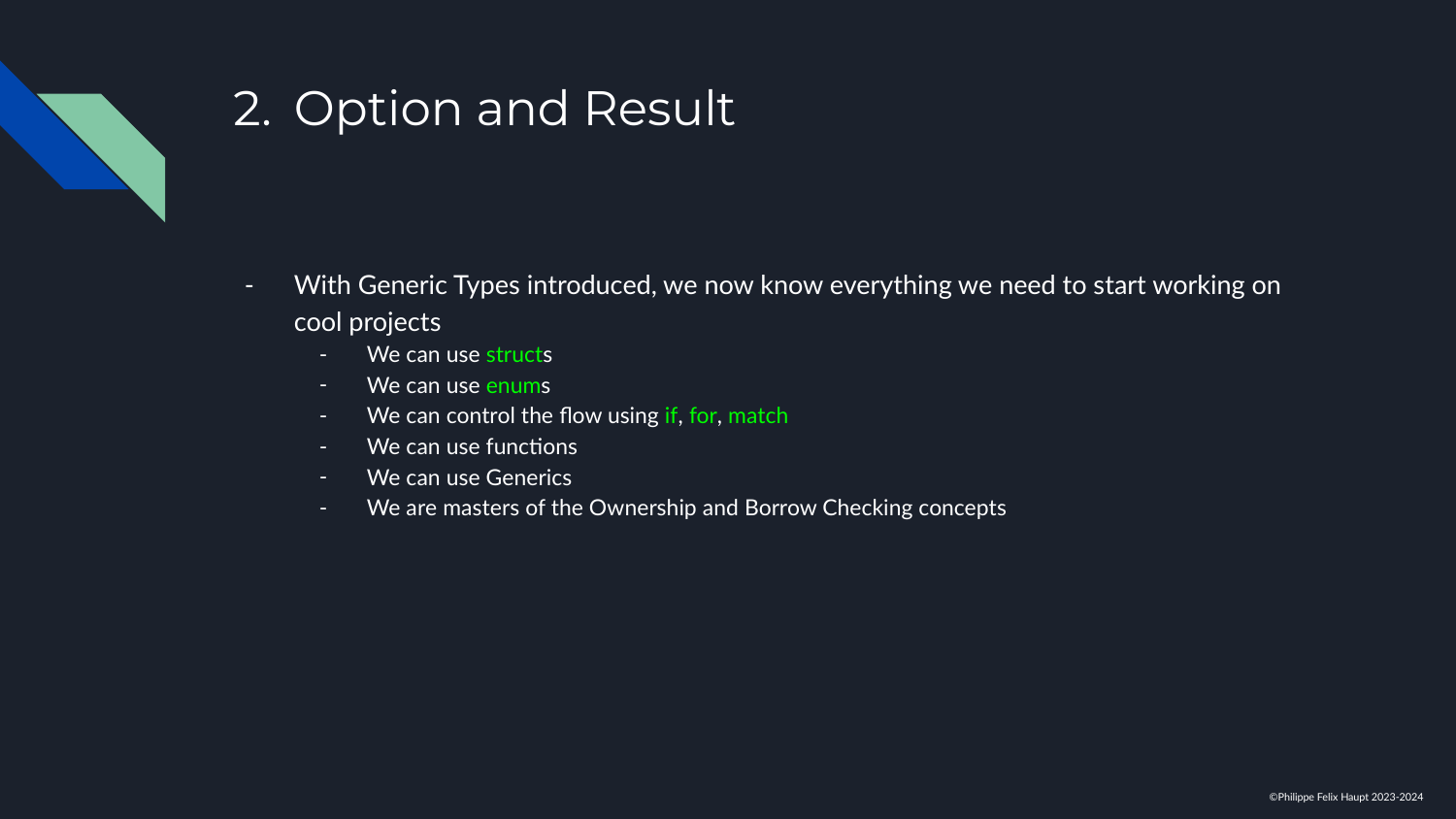

# Option and Result
With Generic Types introduced, we now know everything we need to start working on cool projects
We can use structs
We can use enums
We can control the flow using if, for, match
We can use functions
We can use Generics
We are masters of the Ownership and Borrow Checking concepts
©Philippe Felix Haupt 2023-2024